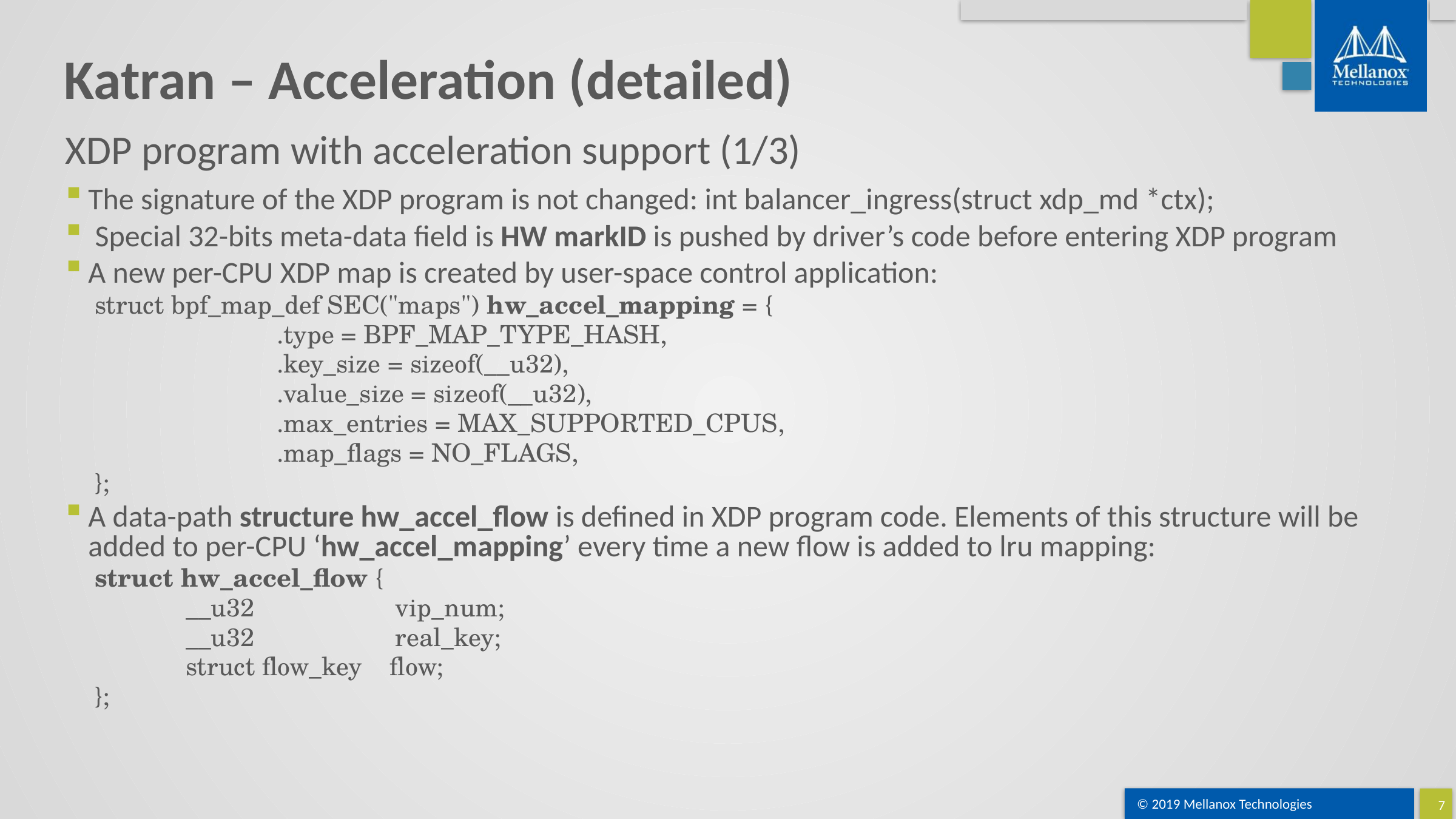

# Katran – Acceleration (detailed)
XDP program with acceleration support (1/3)
The signature of the XDP program is not changed: int balancer_ingress(struct xdp_md *ctx);
 Special 32-bits meta-data field is HW markID is pushed by driver’s code before entering XDP program
A new per-CPU XDP map is created by user-space control application:
struct bpf_map_def SEC("maps") hw_accel_mapping = {
 		.type = BPF_MAP_TYPE_HASH,
  		.key_size = sizeof(__u32),
 		.value_size = sizeof(__u32),
		.max_entries = MAX_SUPPORTED_CPUS,
		.map_flags = NO_FLAGS,
};
A data-path structure hw_accel_flow is defined in XDP program code. Elements of this structure will be added to per-CPU ‘hw_accel_mapping’ every time a new flow is added to lru mapping:
struct hw_accel_flow {
	__u32           	    vip_num;
	__u32           	    real_key;
	struct flow_key    flow;
};